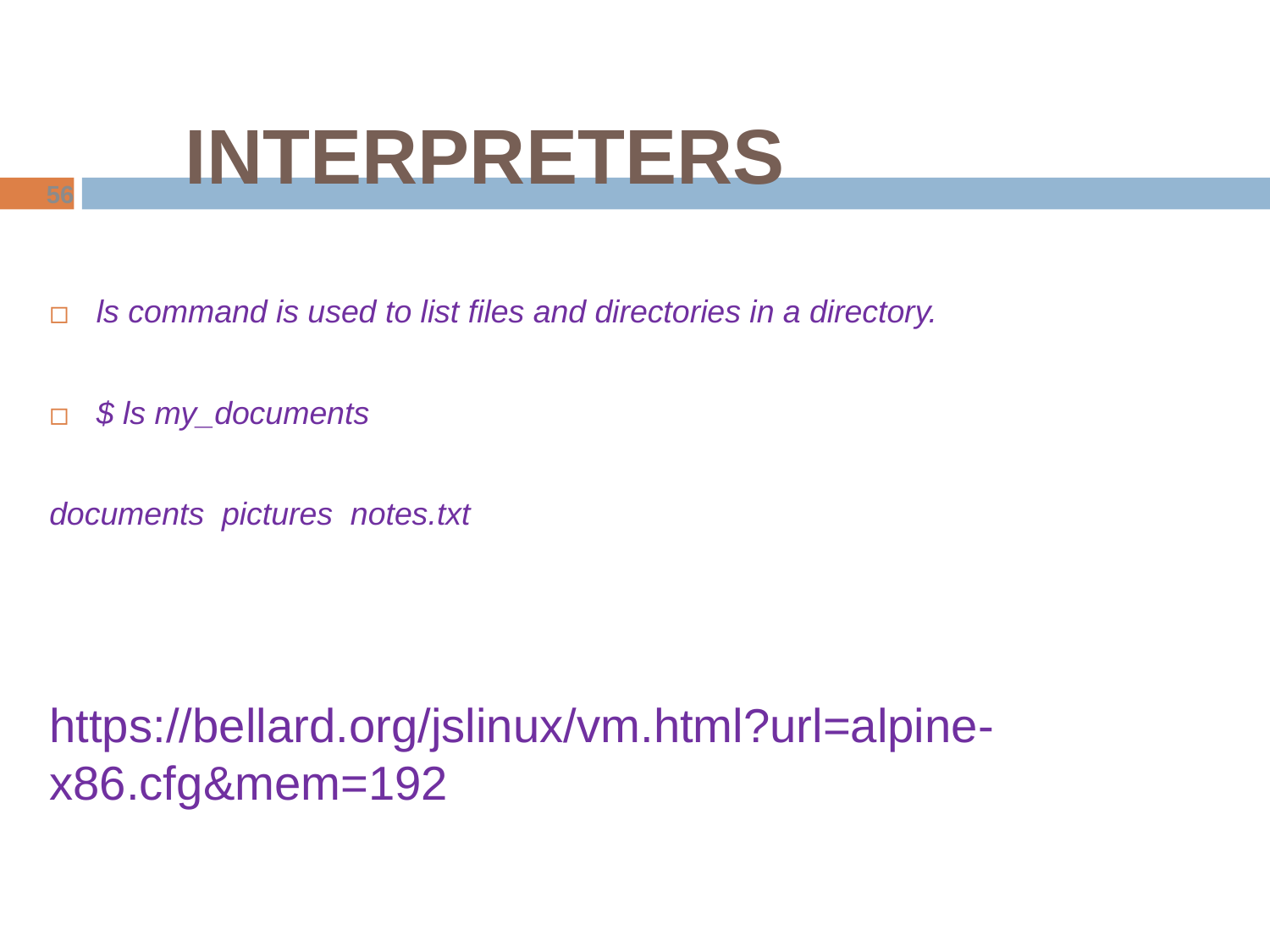

56
        INTERPRETERS
ls command is used to list files and directories in a directory.

$ ls my_documents

documents  pictures  notes.txt

https://bellard.org/jslinux/vm.html?url=alpine-x86.cfg&mem=192